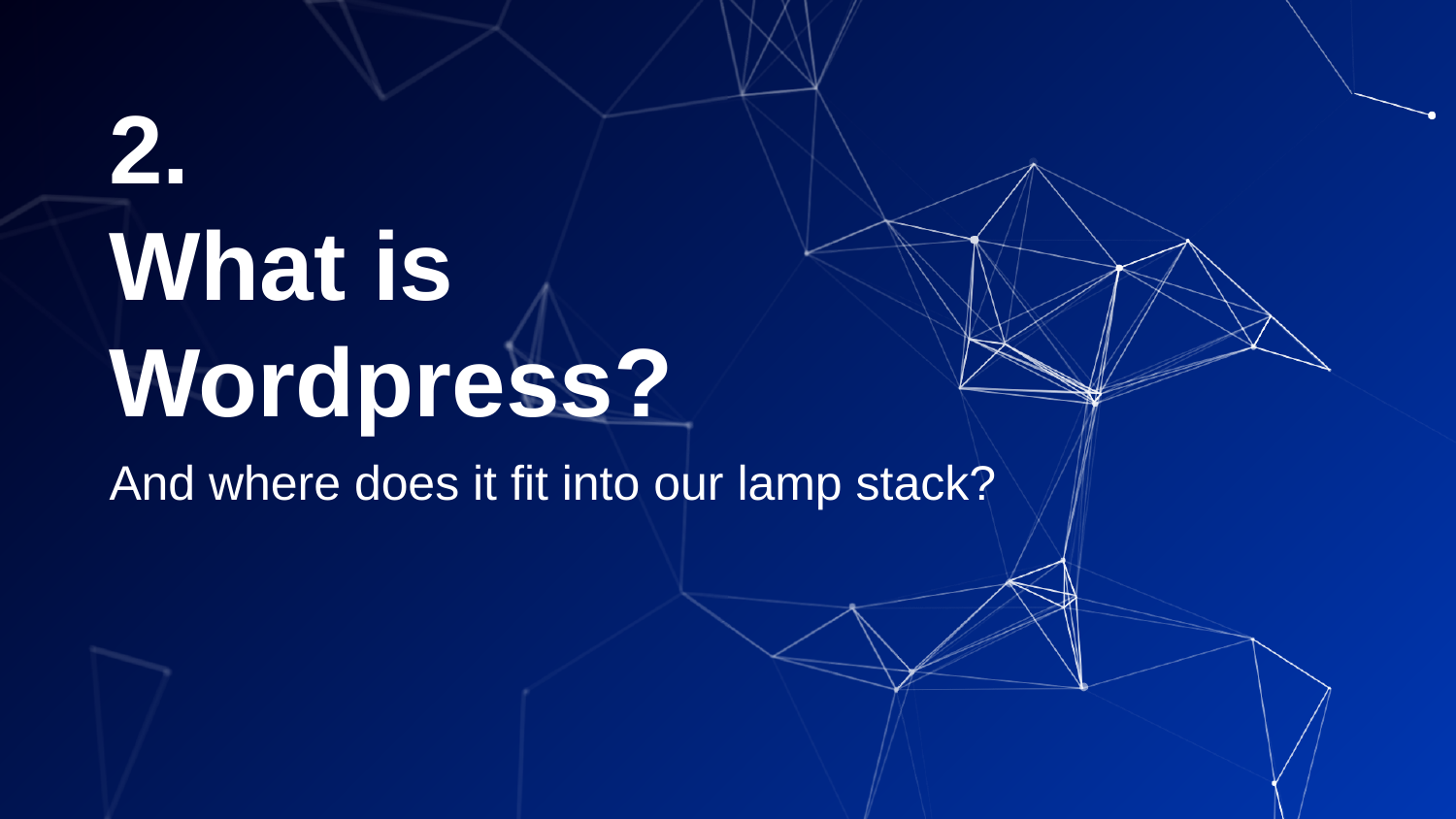

# 2.
What is Wordpress?
And where does it fit into our lamp stack?